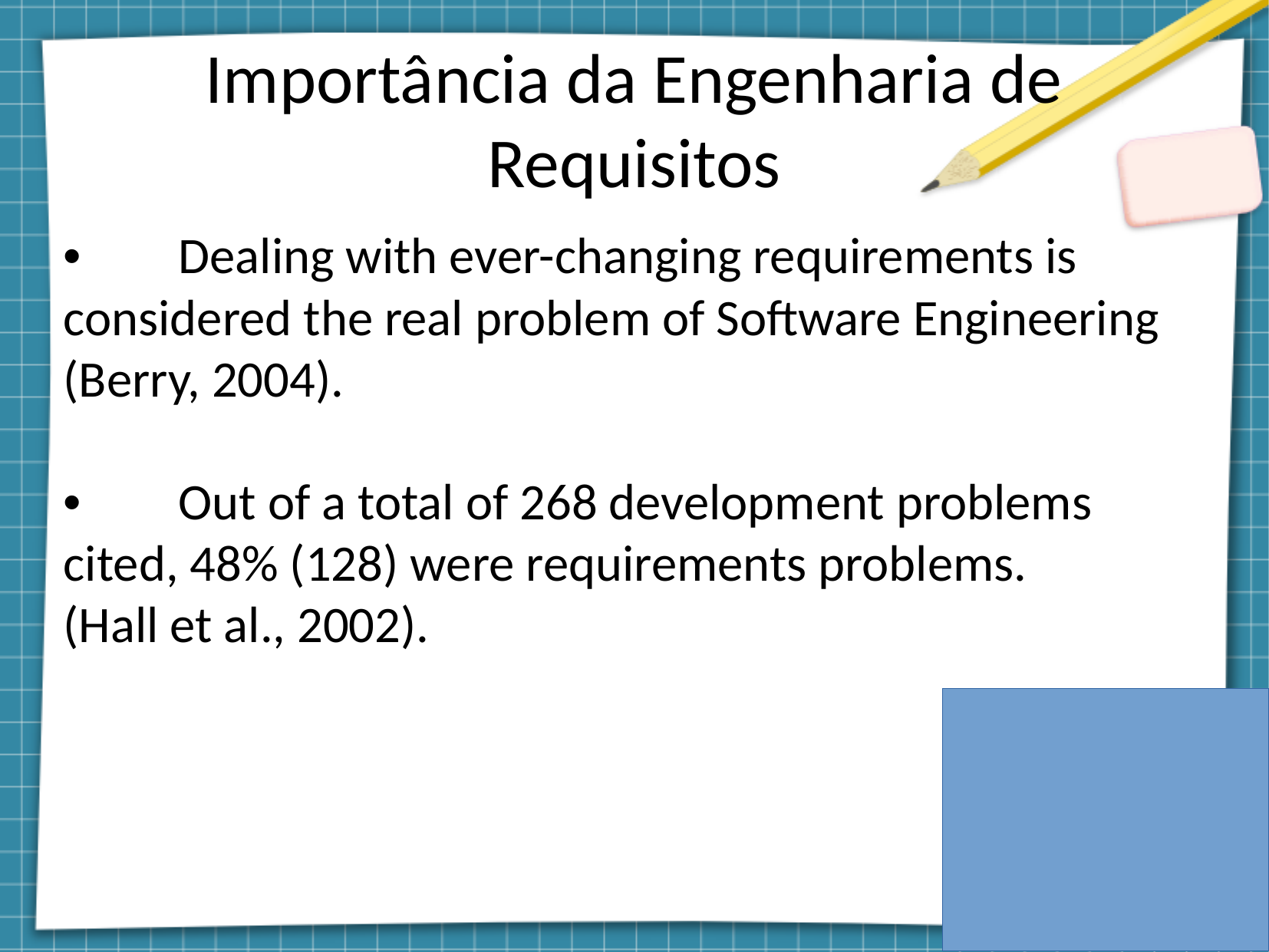

Importância da Engenharia de Requisitos
•	Dealing with ever-changing requirements is considered the real problem of Software Engineering (Berry, 2004).

•	Out of a total of 268 development problems cited, 48% (128) were requirements problems.
(Hall et al., 2002).